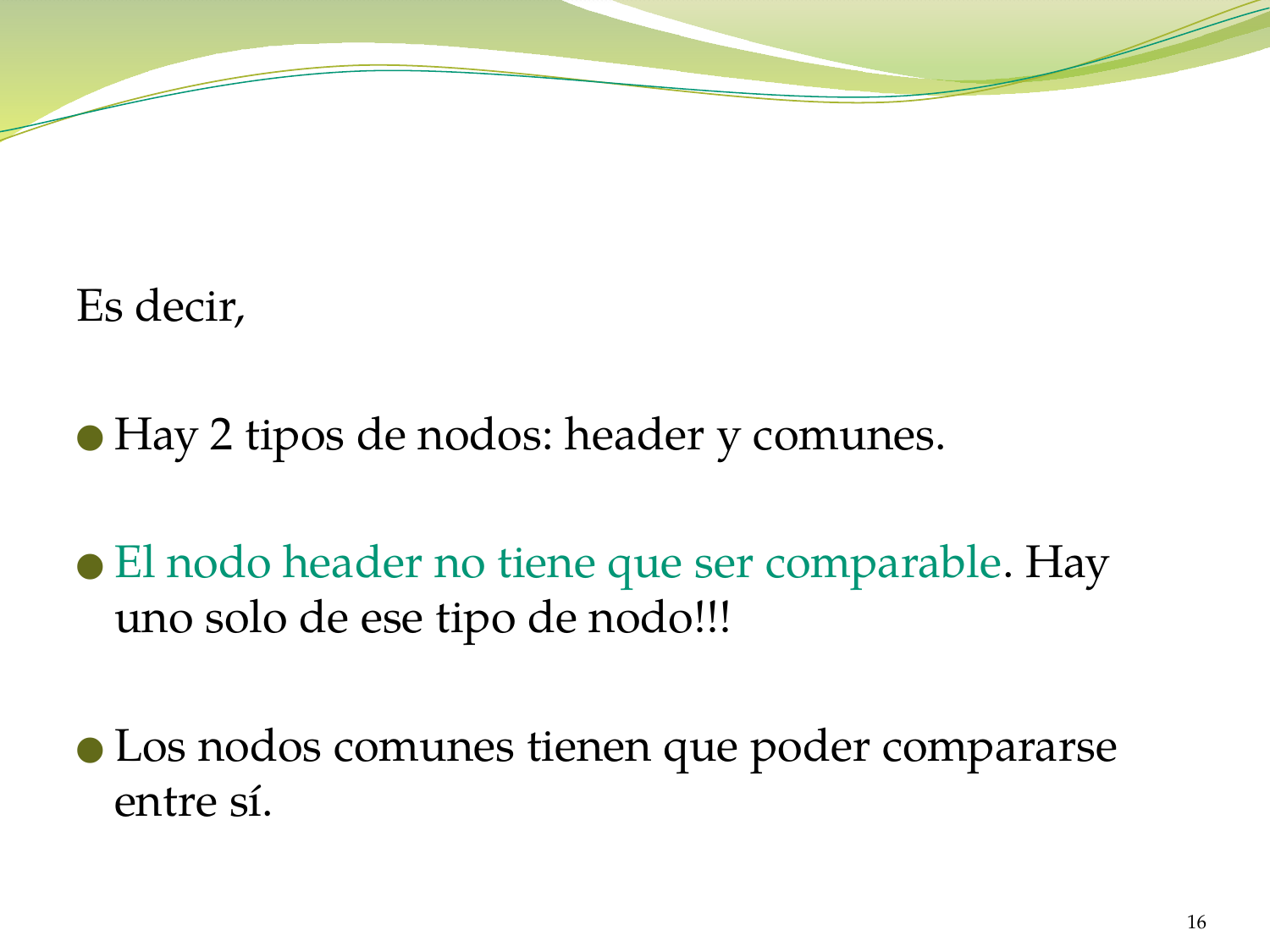

#
Es decir,

Hay 2 tipos de nodos: header y comunes.

El nodo header no tiene que ser comparable. Hay uno solo de ese tipo de nodo!!!

Los nodos comunes tienen que poder compararse entre sí.

16